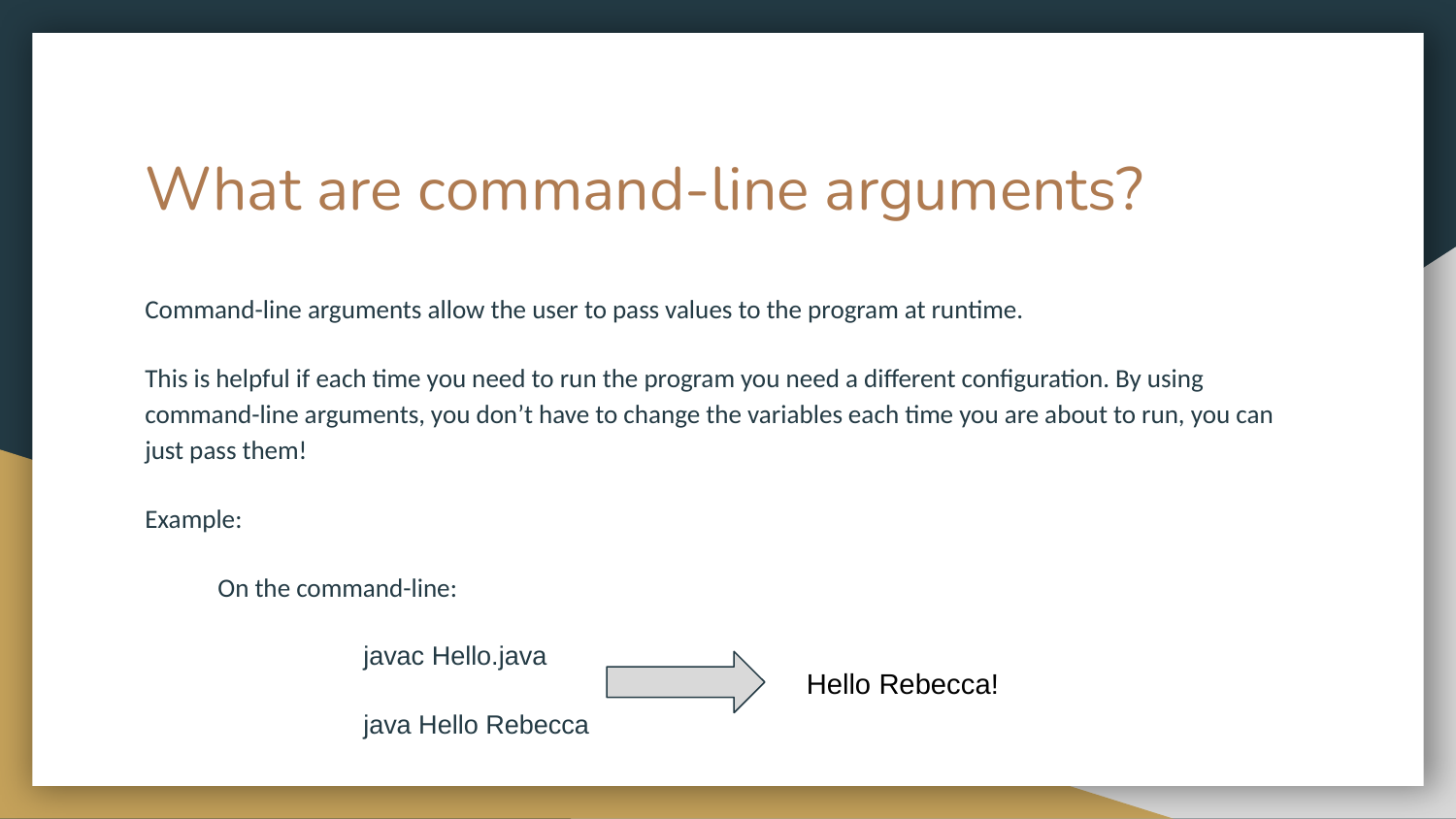

# What are command-line arguments?
Command-line arguments allow the user to pass values to the program at runtime.
This is helpful if each time you need to run the program you need a different configuration. By using command-line arguments, you don’t have to change the variables each time you are about to run, you can just pass them!
Example:
On the command-line:
	javac Hello.java
	java Hello Rebecca

Hello Rebecca!